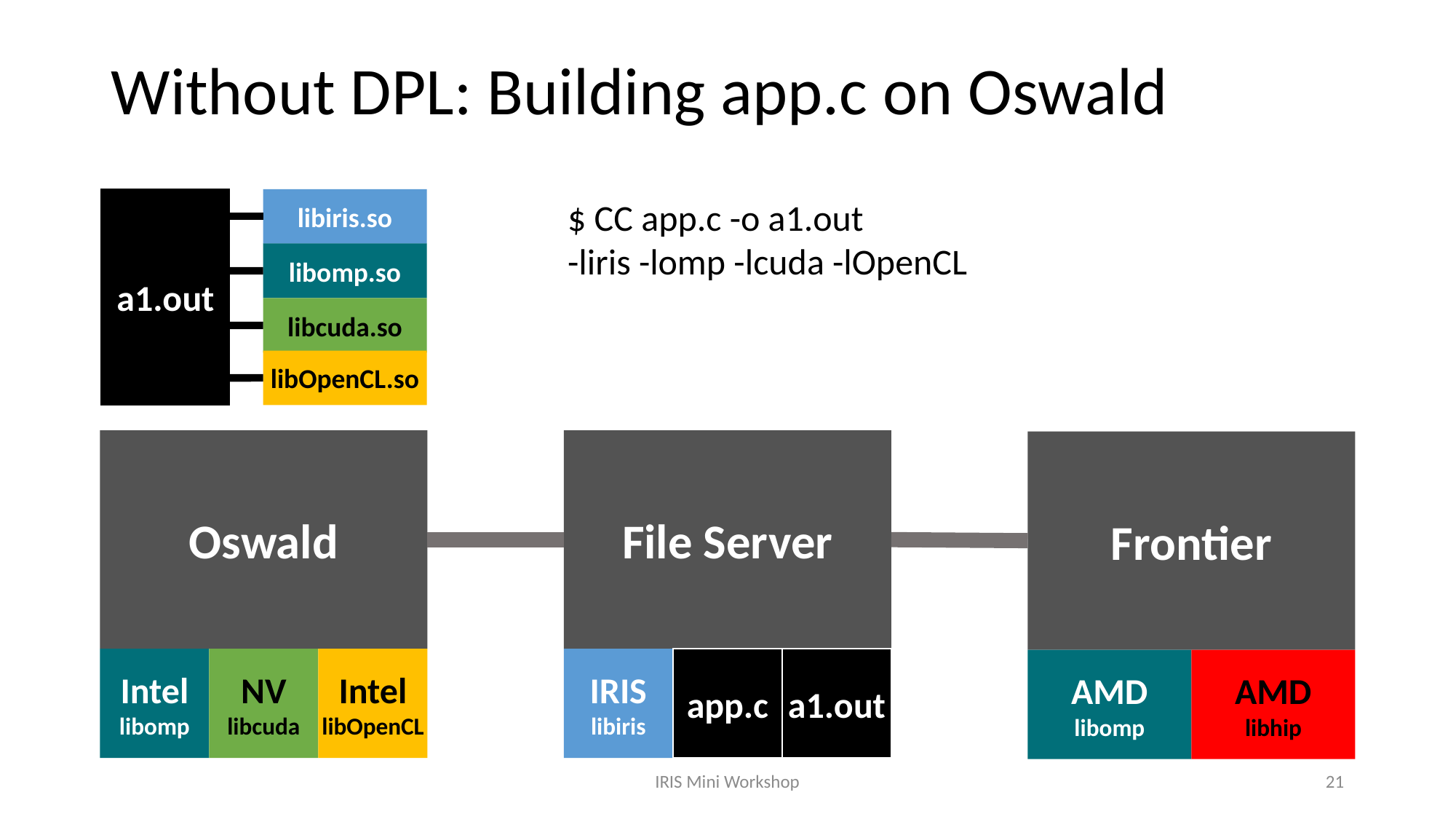

# Without DPL: Building app.c on Oswald
a1.out
libiris.so
$ CC app.c -o a1.out
-liris -lomp -lcuda -lOpenCL
libomp.so
libcuda.so
libOpenCL.so
Oswald
File Server
Frontier
Intel
libomp
NV
libcuda
Intel
libOpenCL
IRIS
libiris
app.c
a1.out
AMD
libomp
AMD
libhip
IRIS Mini Workshop
21